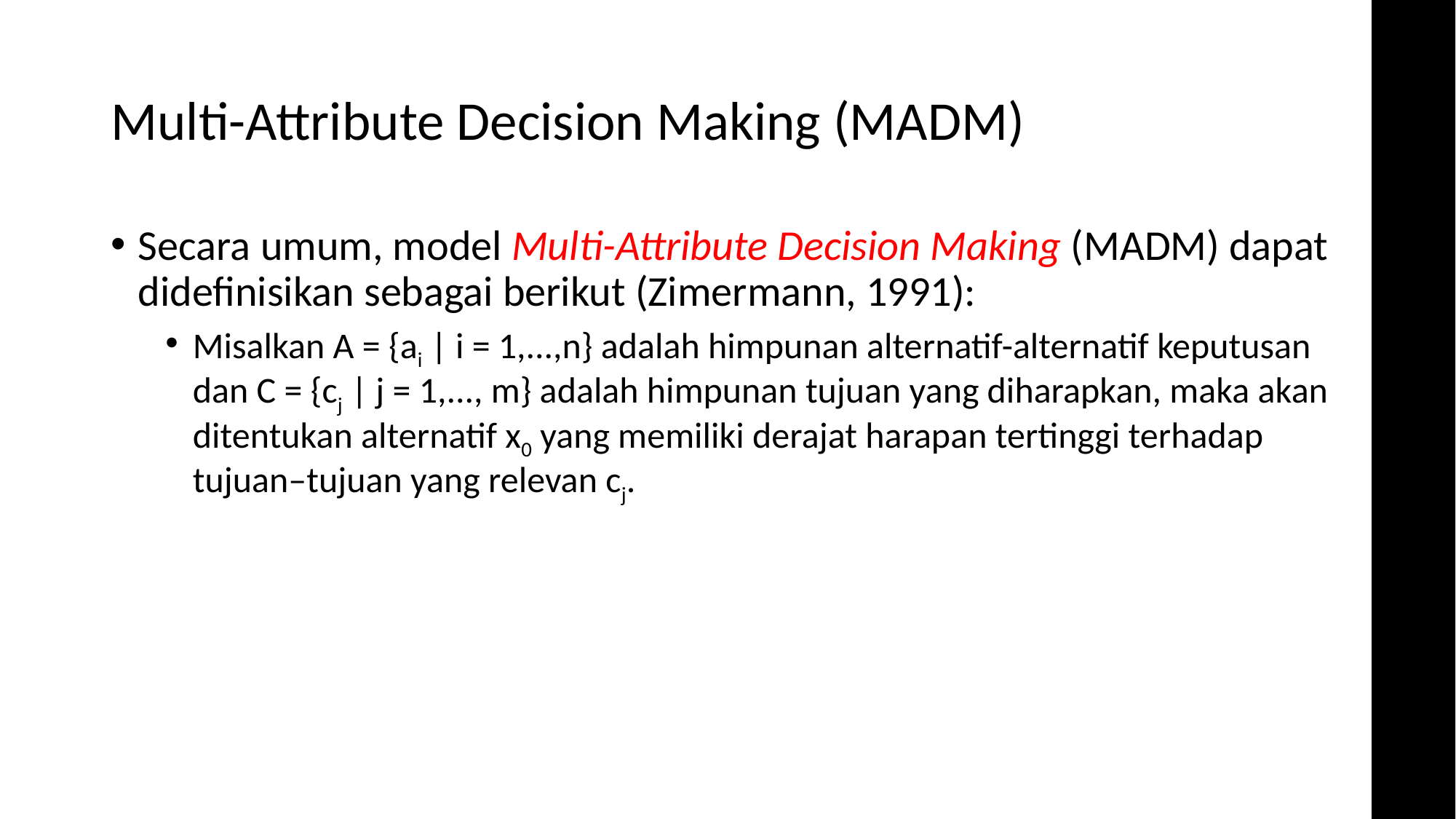

# Multi-Attribute Decision Making (MADM)
Secara umum, model Multi-Attribute Decision Making (MADM) dapat didefinisikan sebagai berikut (Zimermann, 1991):
Misalkan A = {ai | i = 1,...,n} adalah himpunan alternatif-alternatif keputusan dan C = {cj | j = 1,..., m} adalah himpunan tujuan yang diharapkan, maka akan ditentukan alternatif x0 yang memiliki derajat harapan tertinggi terhadap tujuan–tujuan yang relevan cj.